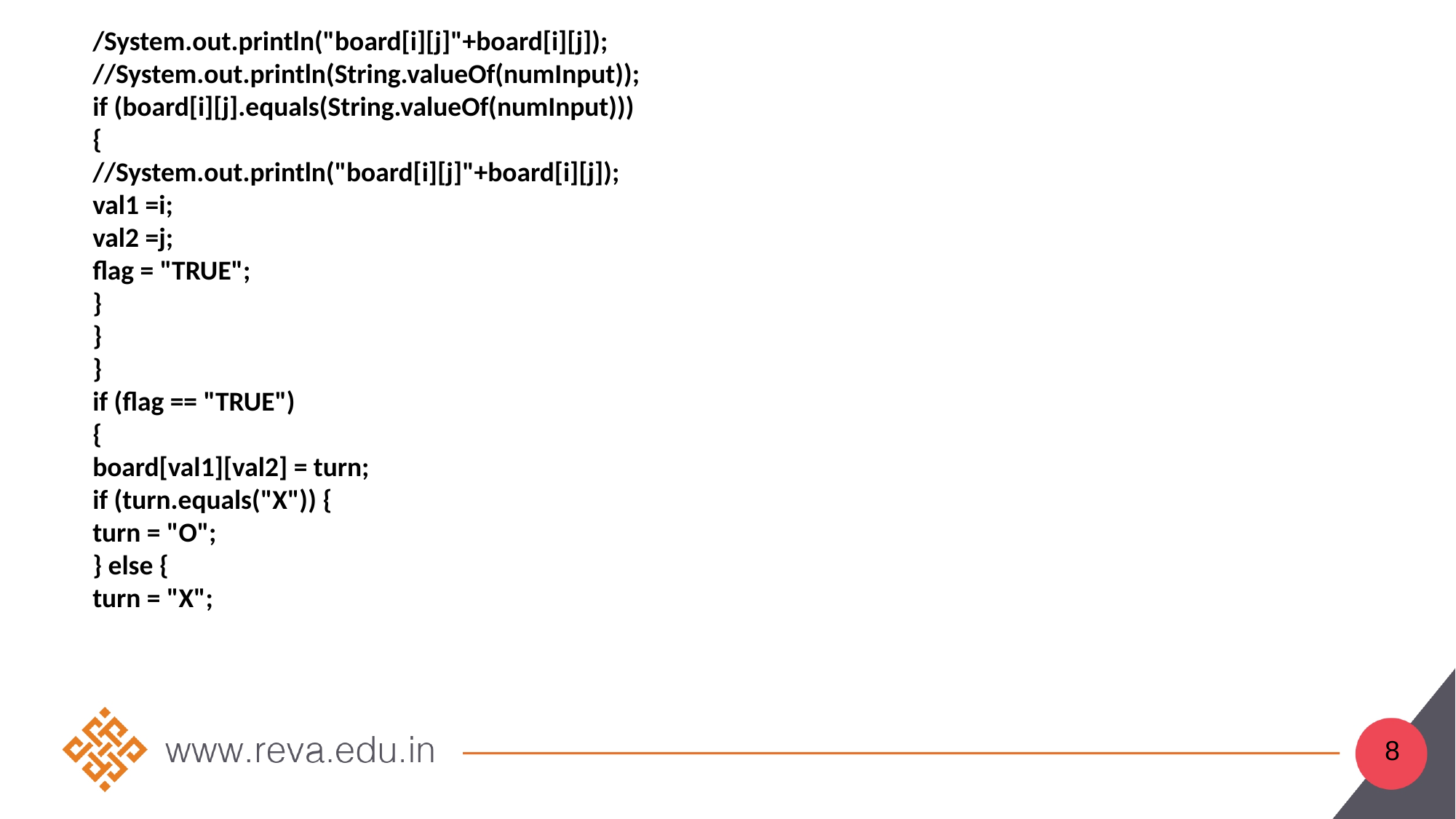

/System.out.println("board[i][j]"+board[i][j]);
//System.out.println(String.valueOf(numInput));
if (board[i][j].equals(String.valueOf(numInput)))
{
//System.out.println("board[i][j]"+board[i][j]);
val1 =i;
val2 =j;
flag = "TRUE";
}
}
}
if (flag == "TRUE")
{
board[val1][val2] = turn;
if (turn.equals("X")) {
turn = "O";
} else {
turn = "X";
8